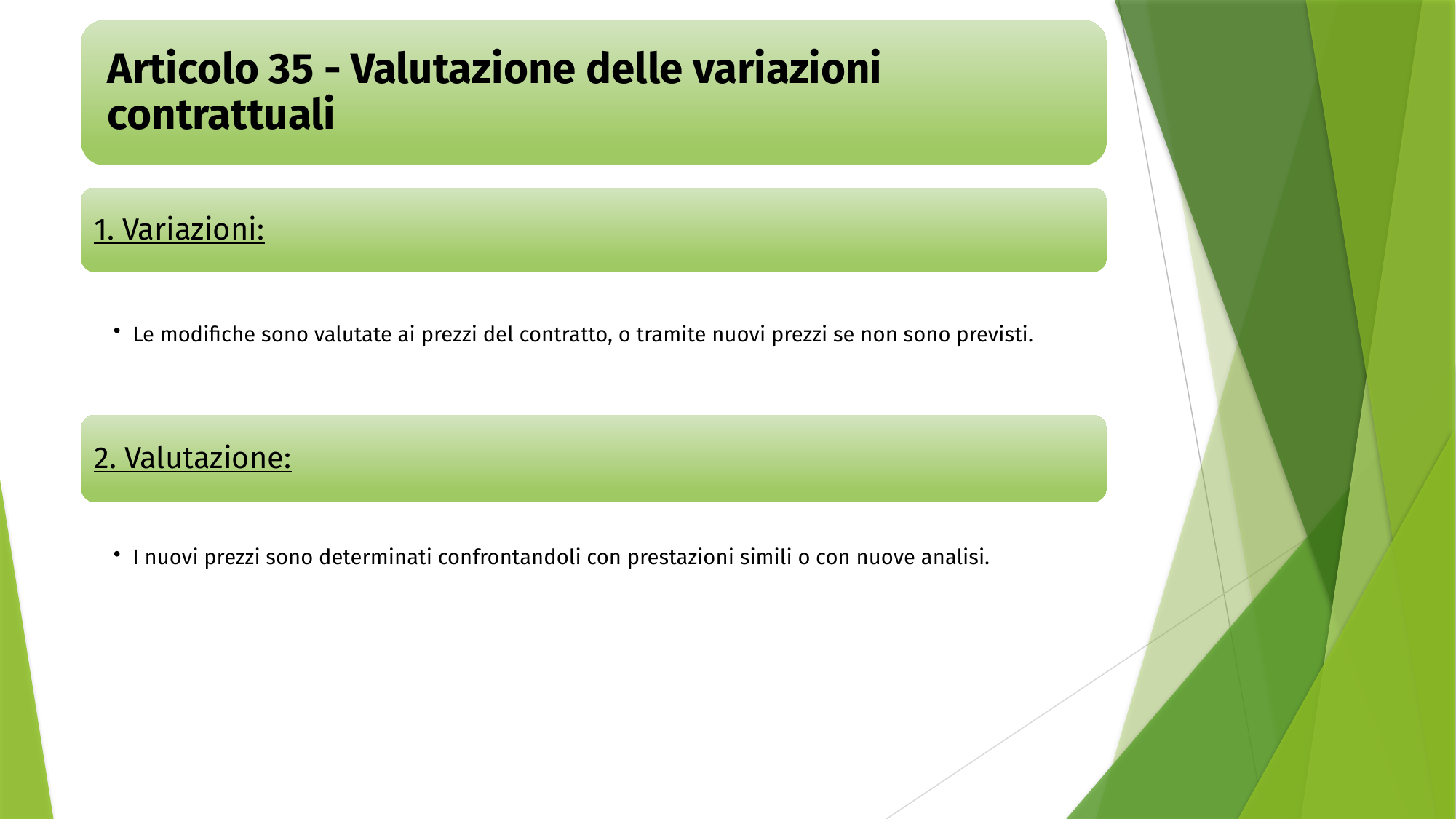

Articolo 35 - Valutazione delle variazioni contrattuali
1. Variazioni:
 Le modifiche sono valutate ai prezzi del contratto, o tramite nuovi prezzi se non sono previsti.
2. Valutazione:
 I nuovi prezzi sono determinati confrontandoli con prestazioni simili o con nuove analisi.